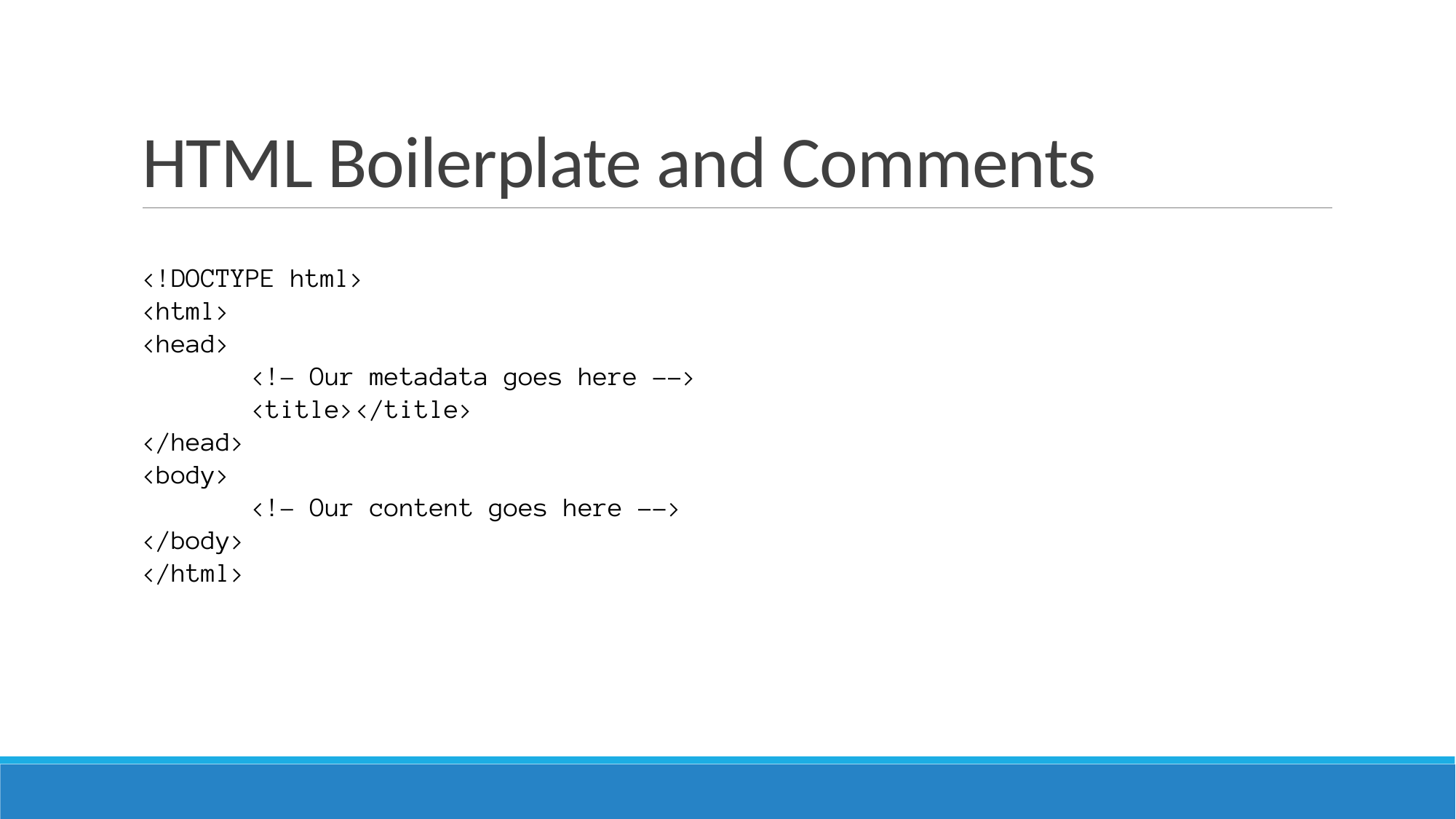

# HTML Boilerplate and Comments
<!DOCTYPE html>
<html>
<head>
	<!– Our metadata goes here -->
	<title></title>
</head>
<body>
	<!– Our content goes here -->
</body>
</html>